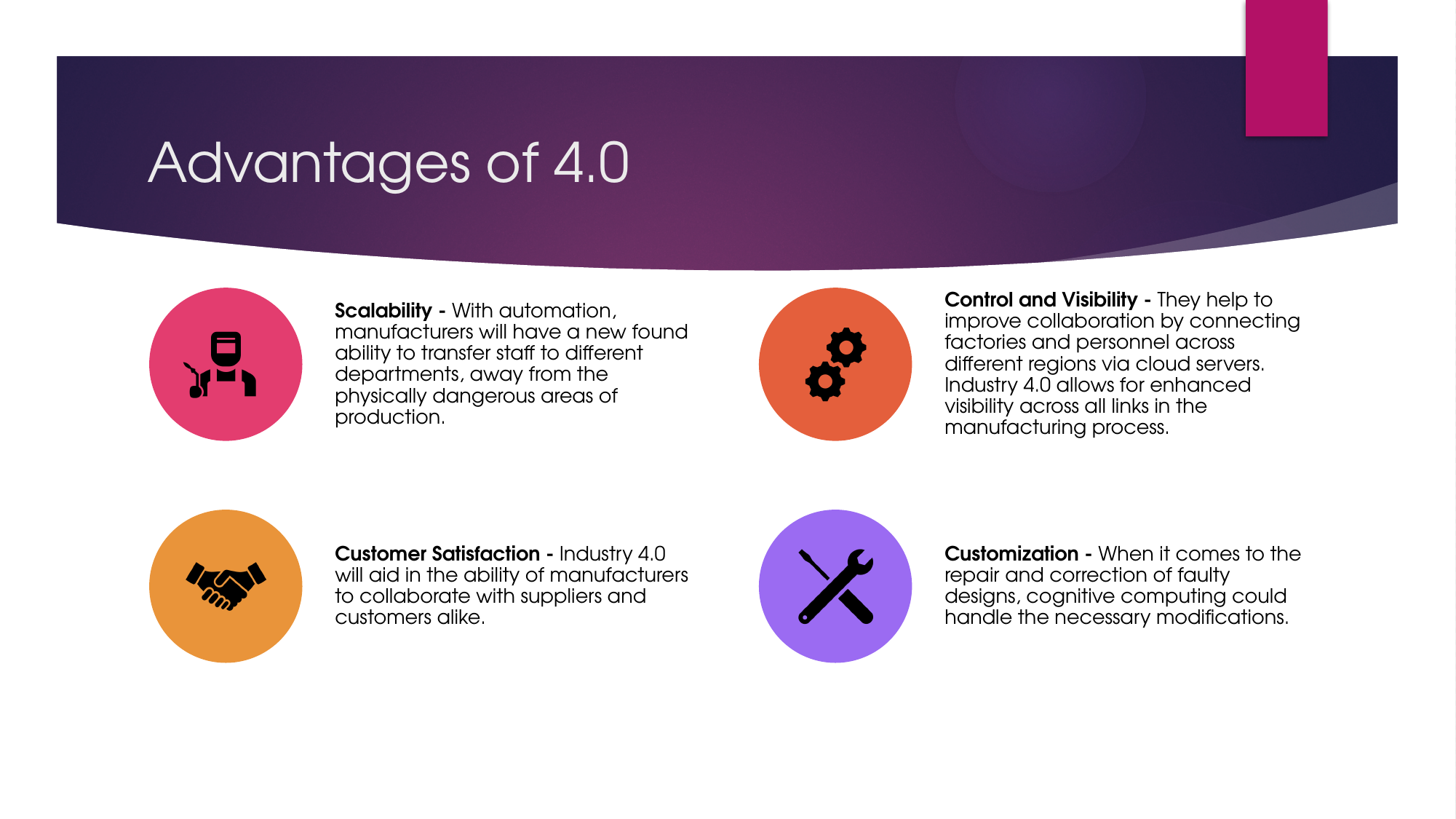

# Advantages of 4.0
Scalability - With automation, manufacturers will have a new found ability to transfer staff to different departments, away from the physically dangerous areas of production.
Control and Visibility - They help to improve collaboration by connecting factories and personnel across different regions via cloud servers. Industry 4.0 allows for enhanced visibility across all links in the manufacturing process.
Customer Satisfaction - Industry 4.0 will aid in the ability of manufacturers to collaborate with suppliers and customers alike.
Customization - When it comes to the repair and correction of faulty designs, cognitive computing could handle the necessary modifications.